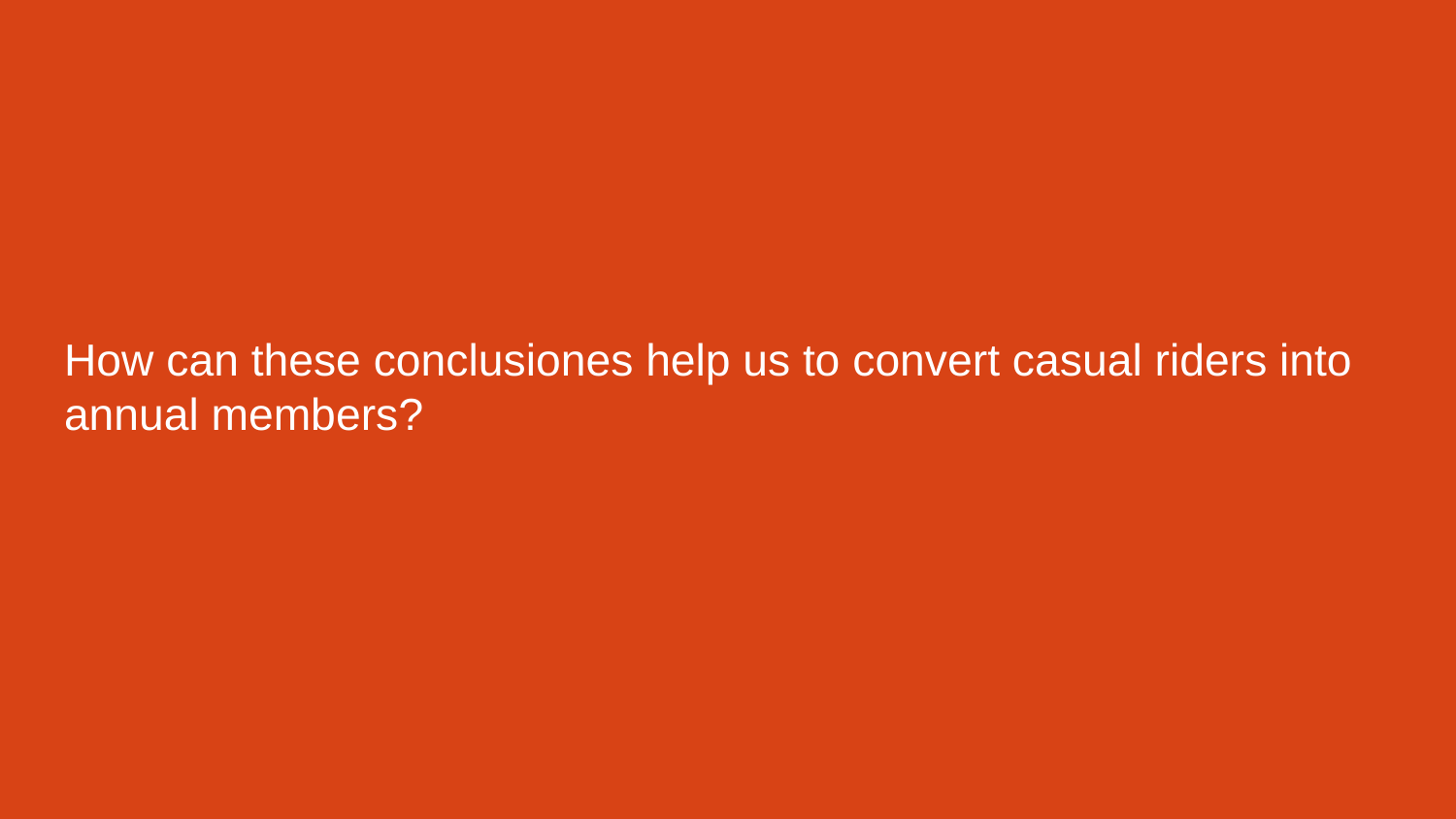

# How can these conclusiones help us to convert casual riders into annual members?